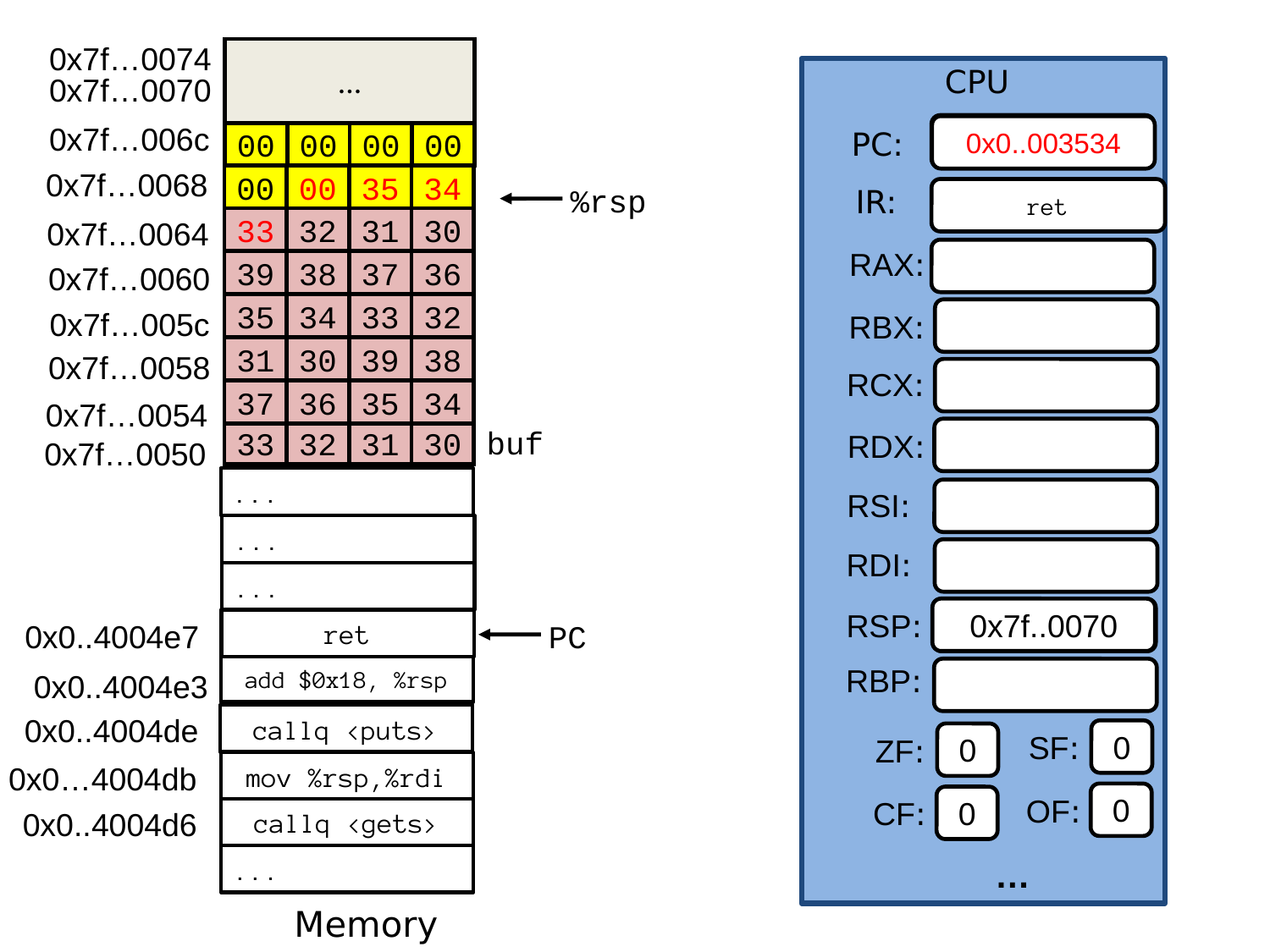

0x7f…0074
...
CPU

0x7f…0070
0x7f…006c
0x0..4004e7
0x0..003534
PC:
00
00
00
00
Return Address
(8 bytes)
0x7f…0068
00
00
35
34
%rsp

IR:
ret
0x7f…0064
33
32
31
30
20 bytes unused
RAX:

39
38
37
36
0x7f…0060
35
34
33
32
0x7f…005c

RBX:
31
30
39
38
0x7f…0058
RCX:

37
36
35
34
0x7f…0054
buf

RDX:
33
32
31
30
0x7f…0050
...
RSI:

...
RDI:

...
0x7f..0070
0x7f..0068
RSP:
ret
0x0..4004e7
PC

add $0x18, %rsp
RBP:

0x0..4004e3
callq <puts>
0x0..4004de
0
SF:
0
ZF:
mov %rsp,%rdi
0x0…4004db
0
OF:
0
CF:
callq <gets>
0x0..4004d6
...
…
Memory